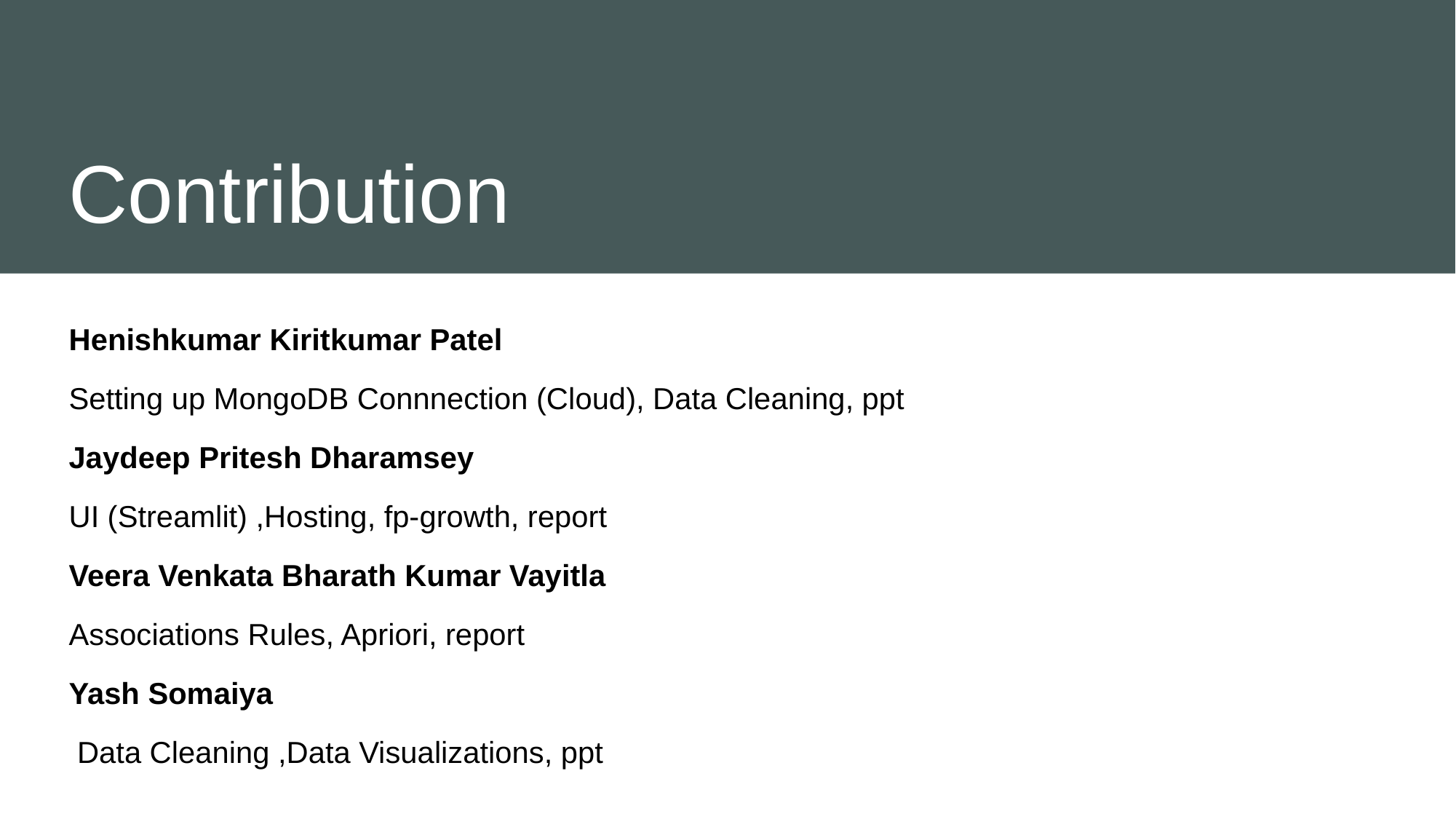

# Contribution
Henishkumar Kiritkumar Patel
Setting up MongoDB Connnection (Cloud), Data Cleaning, ppt
Jaydeep Pritesh Dharamsey
UI (Streamlit) ,Hosting, fp-growth, report
Veera Venkata Bharath Kumar Vayitla
Associations Rules, Apriori, report
Yash Somaiya
 Data Cleaning ,Data Visualizations, ppt